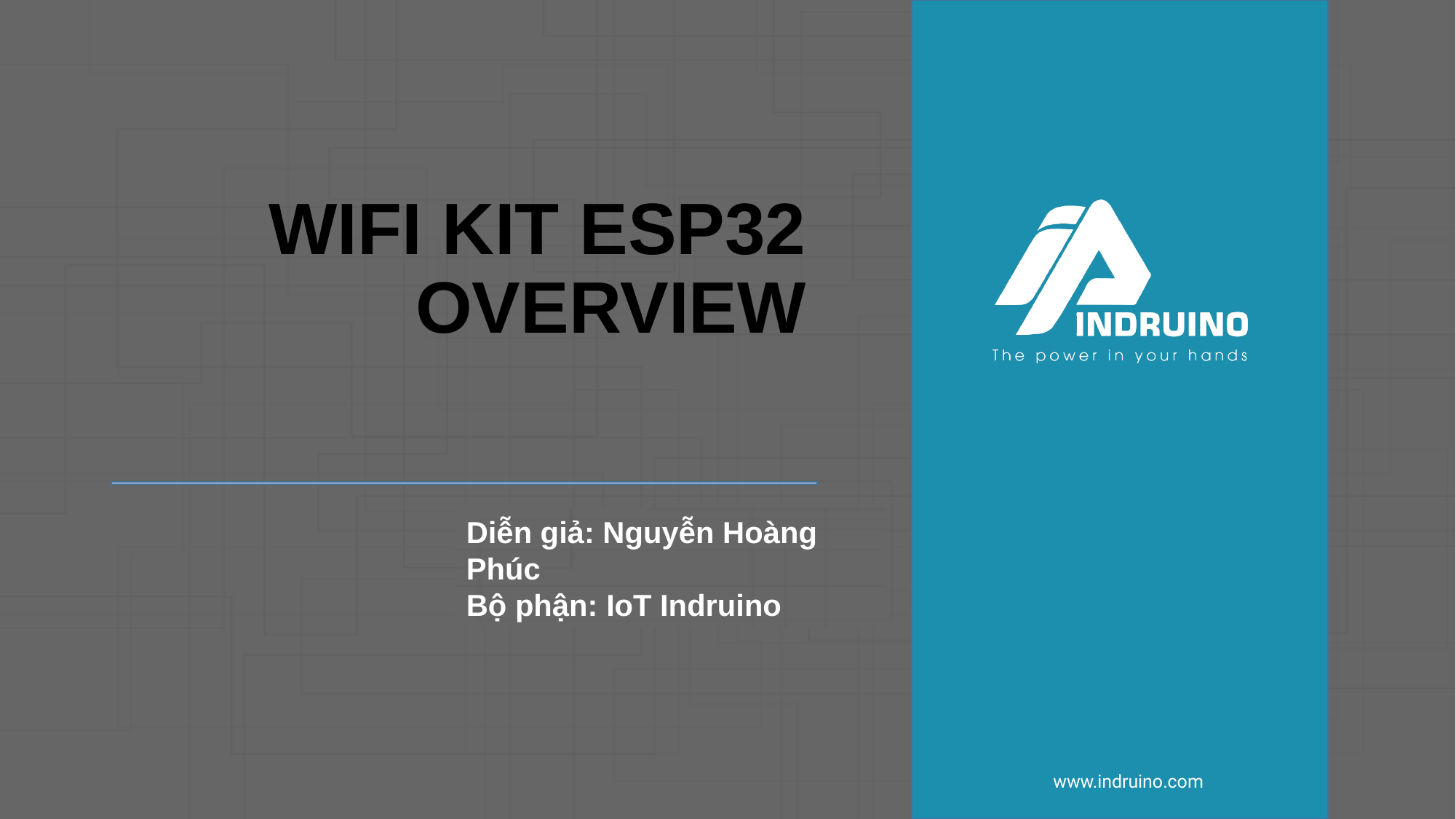

# WIFI KIT ESP32 OVERVIEW

Diễn giả: Nguyễn Hoàng Phúc
Bộ phận: IoT Indruino
www.indruino.com